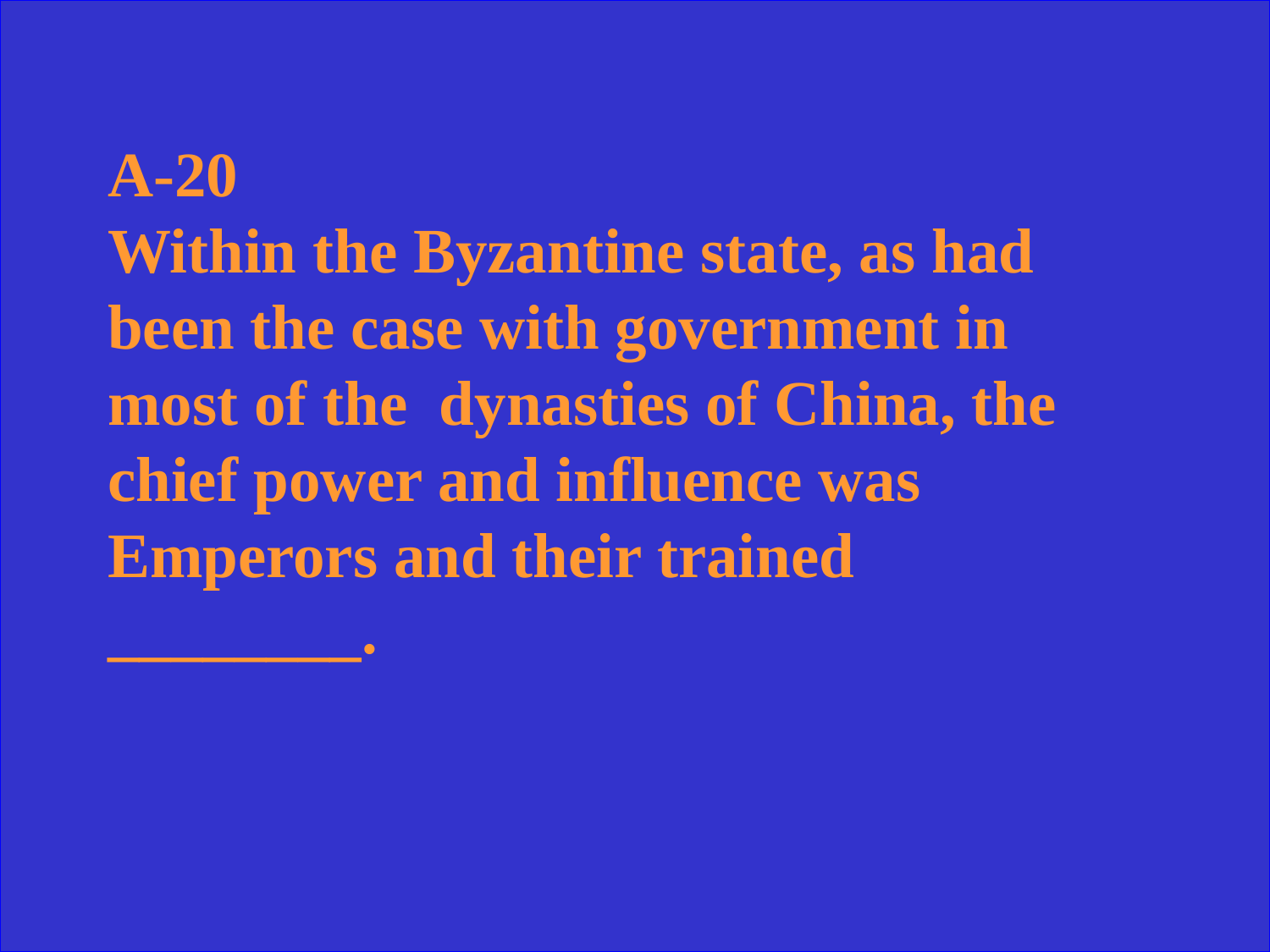

A-20
Within the Byzantine state, as had been the case with government in most of the  dynasties of China, the chief power and influence was
Emperors and their trained ________.